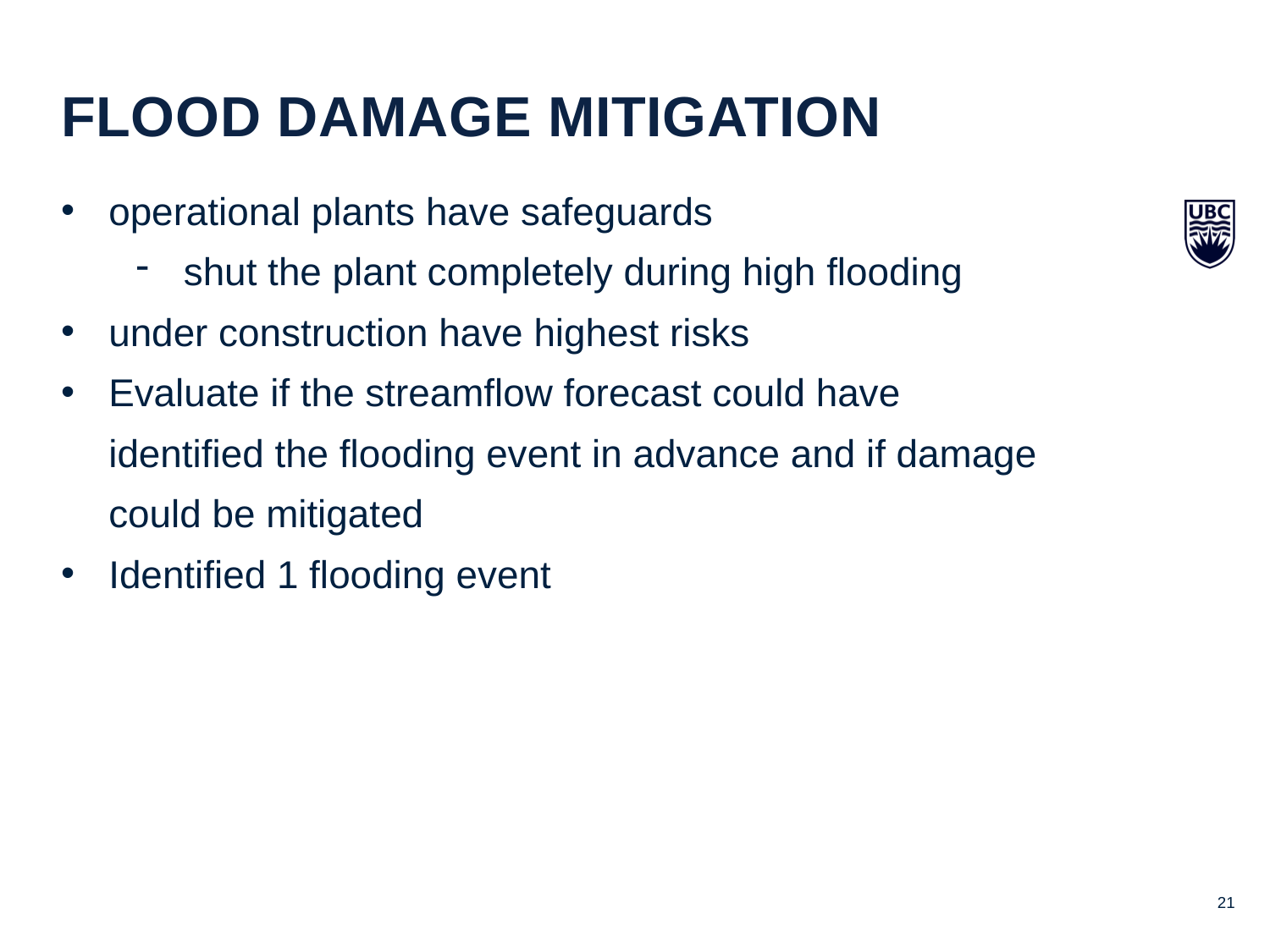

flood damage mitigation
operational plants have safeguards
shut the plant completely during high flooding
under construction have highest risks
Evaluate if the streamflow forecast could have identified the flooding event in advance and if damage could be mitigated
Identified 1 flooding event